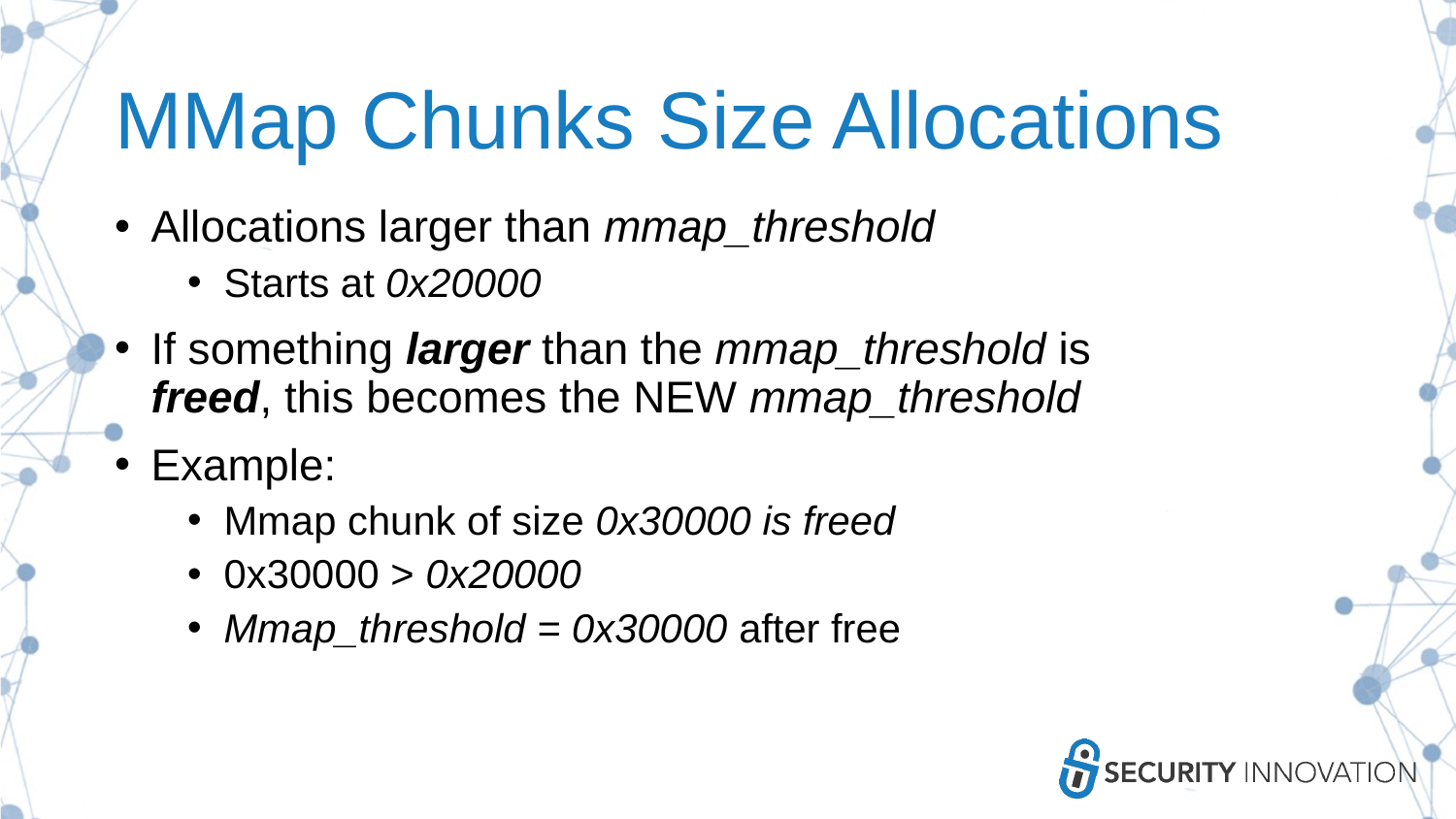

# MMap Chunks Size Allocations
Allocations larger than mmap_threshold
Starts at ﻿0x20000
If something larger than the mmap_threshold is freed, this becomes the NEW mmap_threshold
Example:
Mmap chunk of size 0x30000 is freed
0x30000 > 0x20000
Mmap_threshold = 0x30000 after free